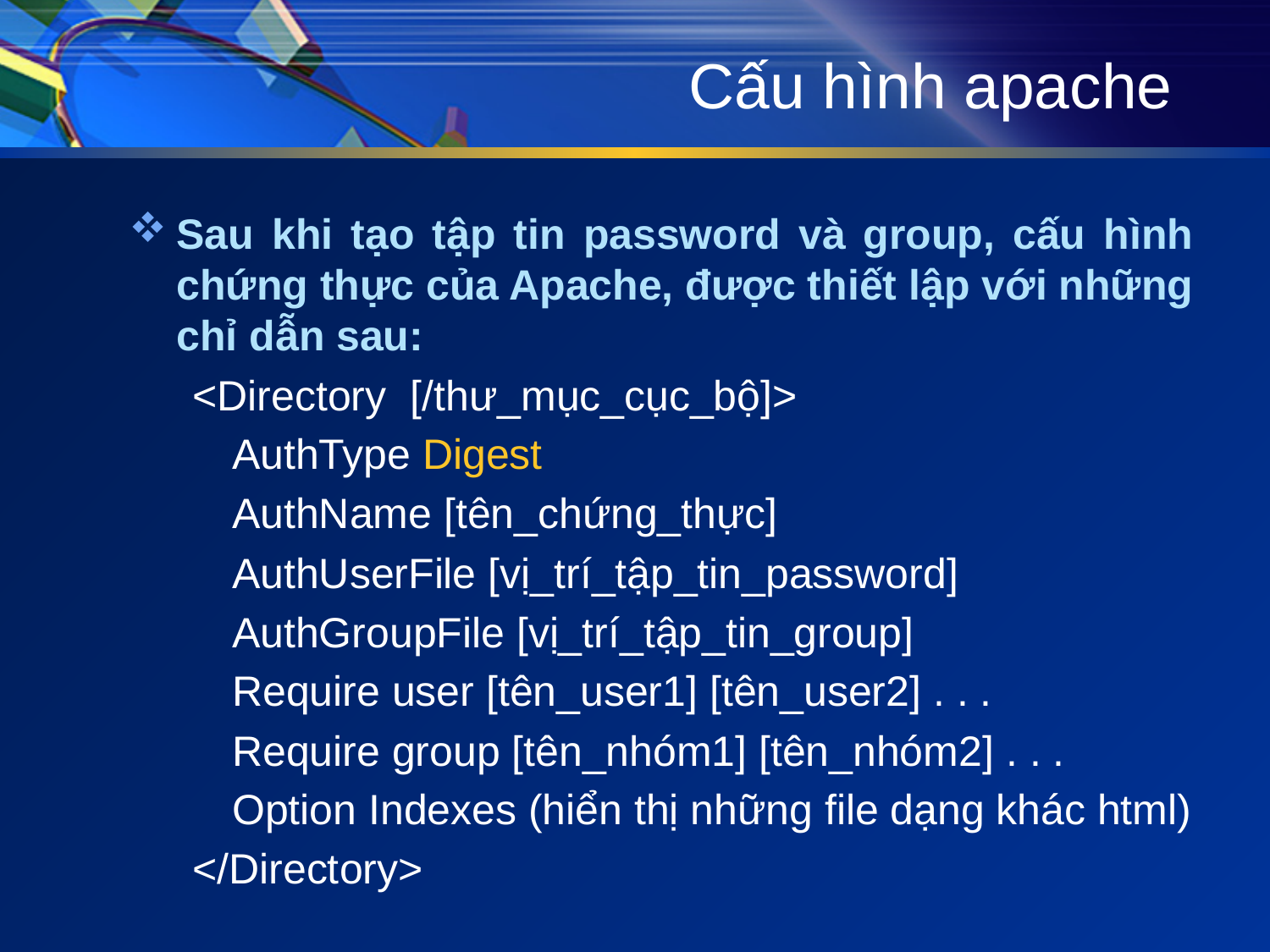

# Cấu hình apache
Sau khi tạo tập tin password và group, cấu hình chứng thực của Apache, được thiết lập với những chỉ dẫn sau:
<Directory  [/thư_mục_cục_bộ]>
	AuthType Digest
	AuthName [tên_chứng_thực]
	AuthUserFile [vị_trí_tập_tin_password]
	AuthGroupFile [vị_trí_tập_tin_group]
	Require user [tên_user1] [tên_user2] . . .
	Require group [tên_nhóm1] [tên_nhóm2] . . .
	Option Indexes (hiển thị những file dạng khác html)
</Directory>